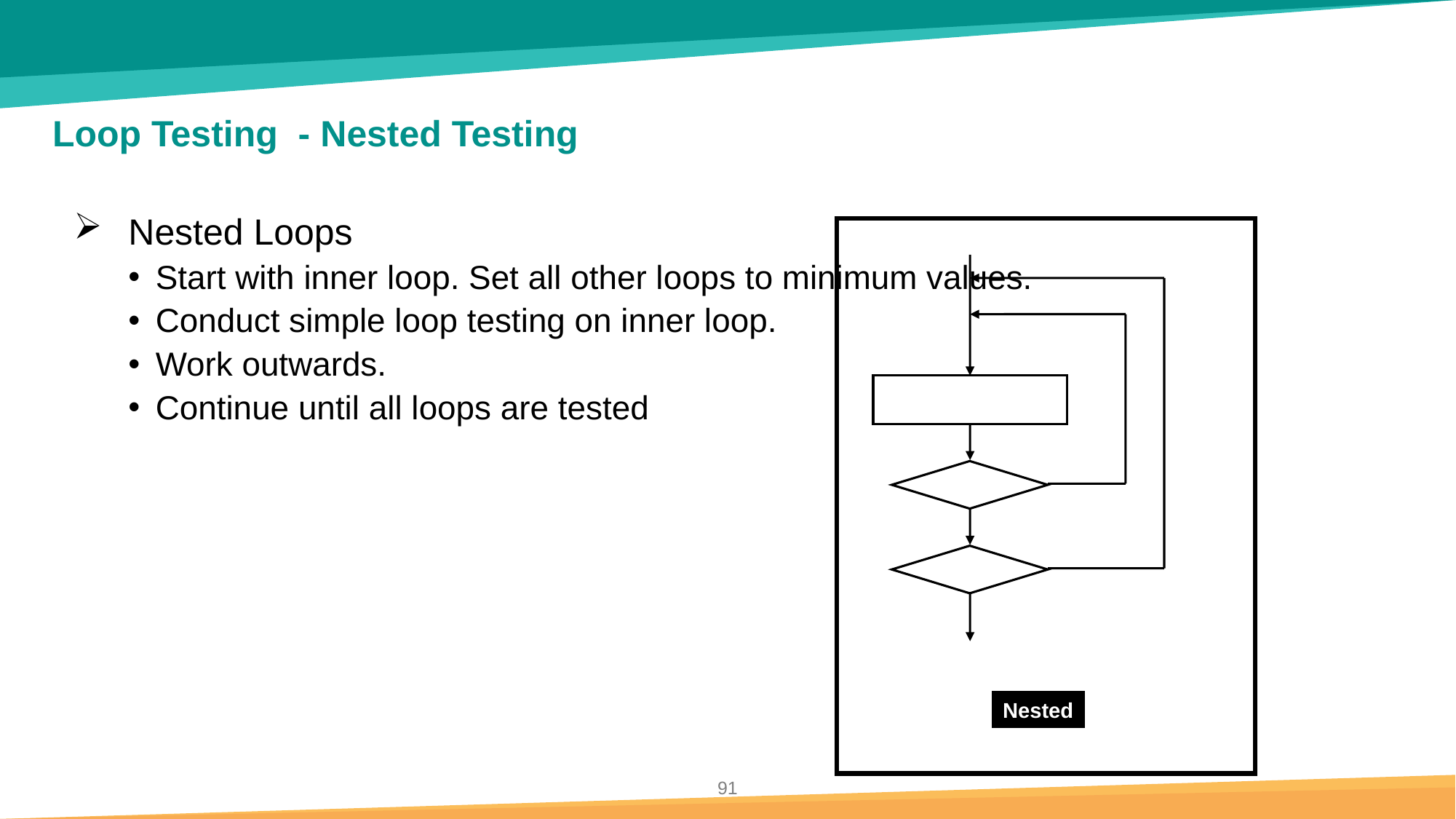

# Loop Testing  - Nested Testing
Nested Loops
Start with inner loop. Set all other loops to minimum values.
Conduct simple loop testing on inner loop.
Work outwards.
Continue until all loops are tested

Nested